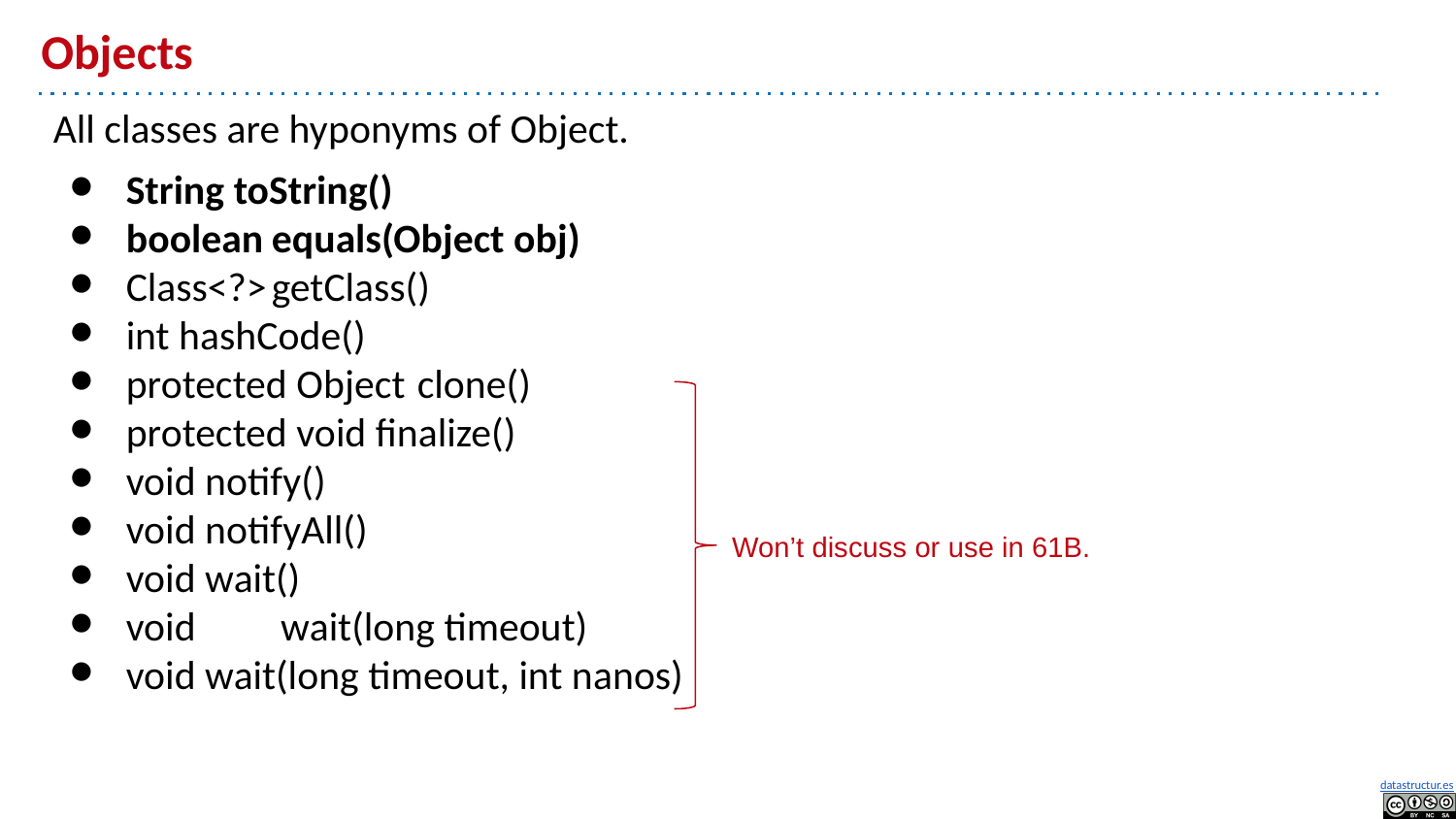

# Objects
All classes are hyponyms of Object.
String toString()
boolean	equals(Object obj)
Class<?>	getClass()
int hashCode()
protected Object	clone()
protected void finalize()
void notify()
void notifyAll()
void wait()
void	 wait(long timeout)
void wait(long timeout, int nanos)

Won’t discuss or use in 61B.